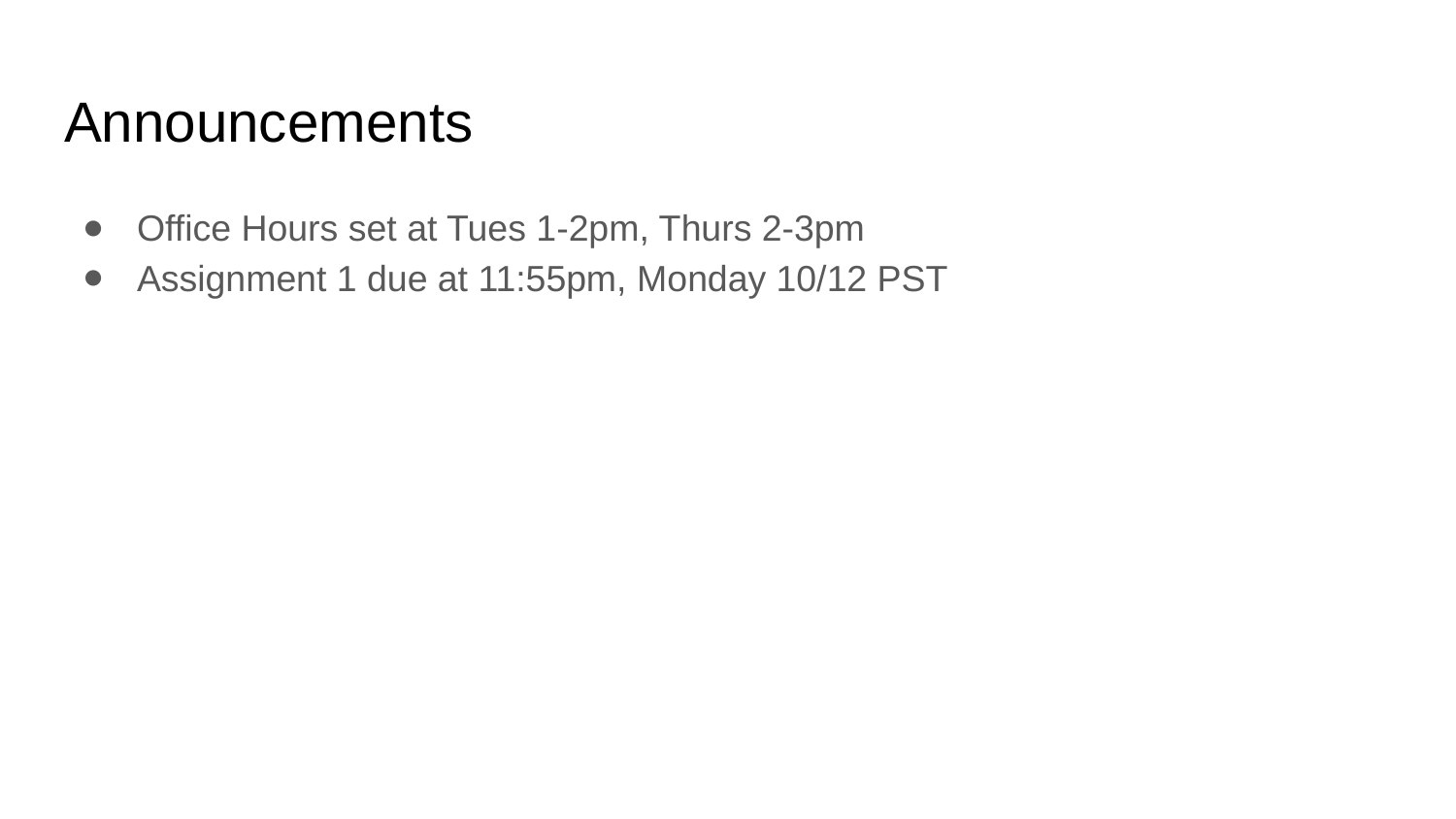

# Announcements
Office Hours set at Tues 1-2pm, Thurs 2-3pm
Assignment 1 due at 11:55pm, Monday 10/12 PST